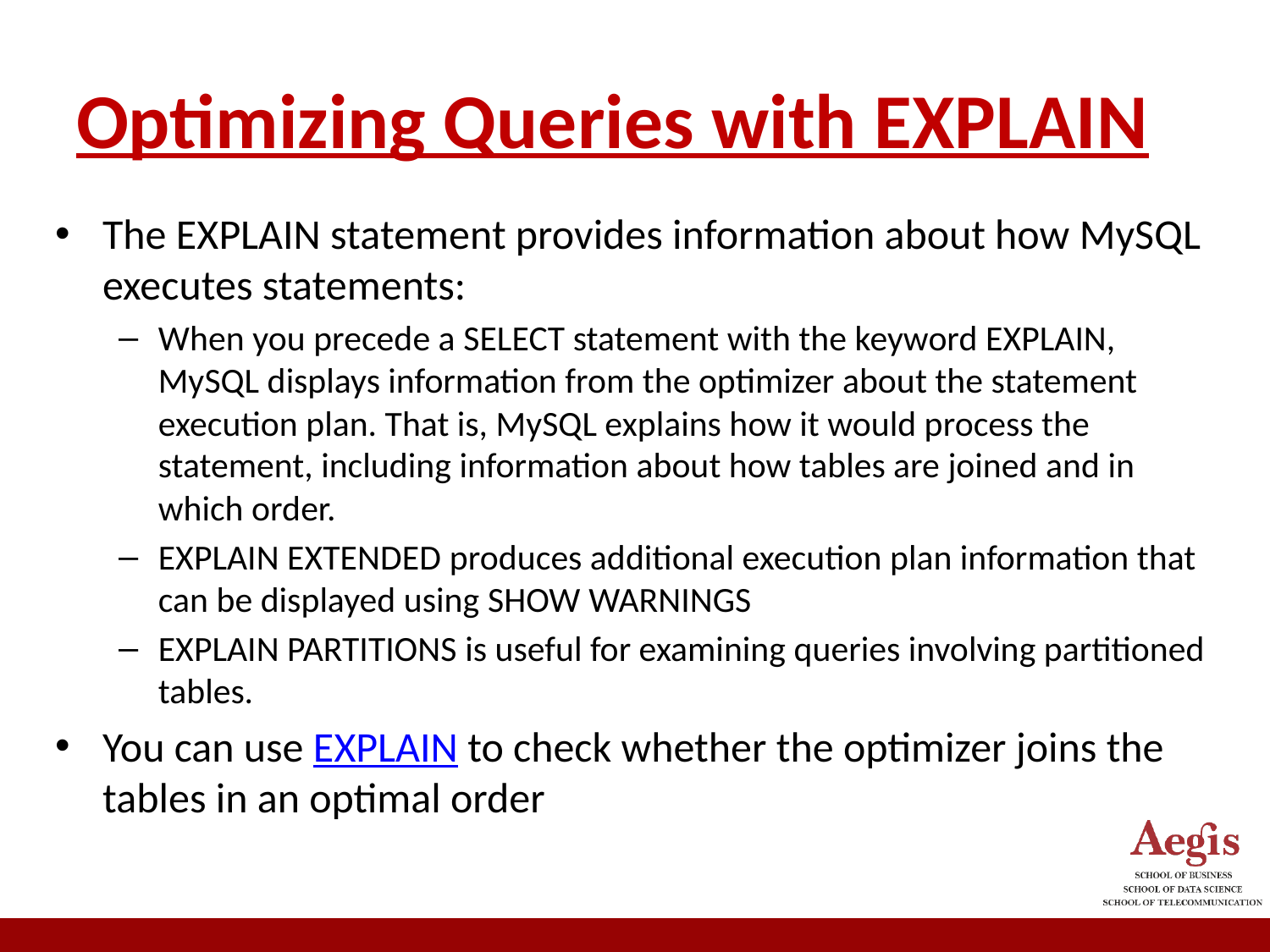

# Optimizing Queries with EXPLAIN
The EXPLAIN statement provides information about how MySQL executes statements:
When you precede a SELECT statement with the keyword EXPLAIN, MySQL displays information from the optimizer about the statement execution plan. That is, MySQL explains how it would process the statement, including information about how tables are joined and in which order.
EXPLAIN EXTENDED produces additional execution plan information that can be displayed using SHOW WARNINGS
EXPLAIN PARTITIONS is useful for examining queries involving partitioned tables.
You can use EXPLAIN to check whether the optimizer joins the tables in an optimal order